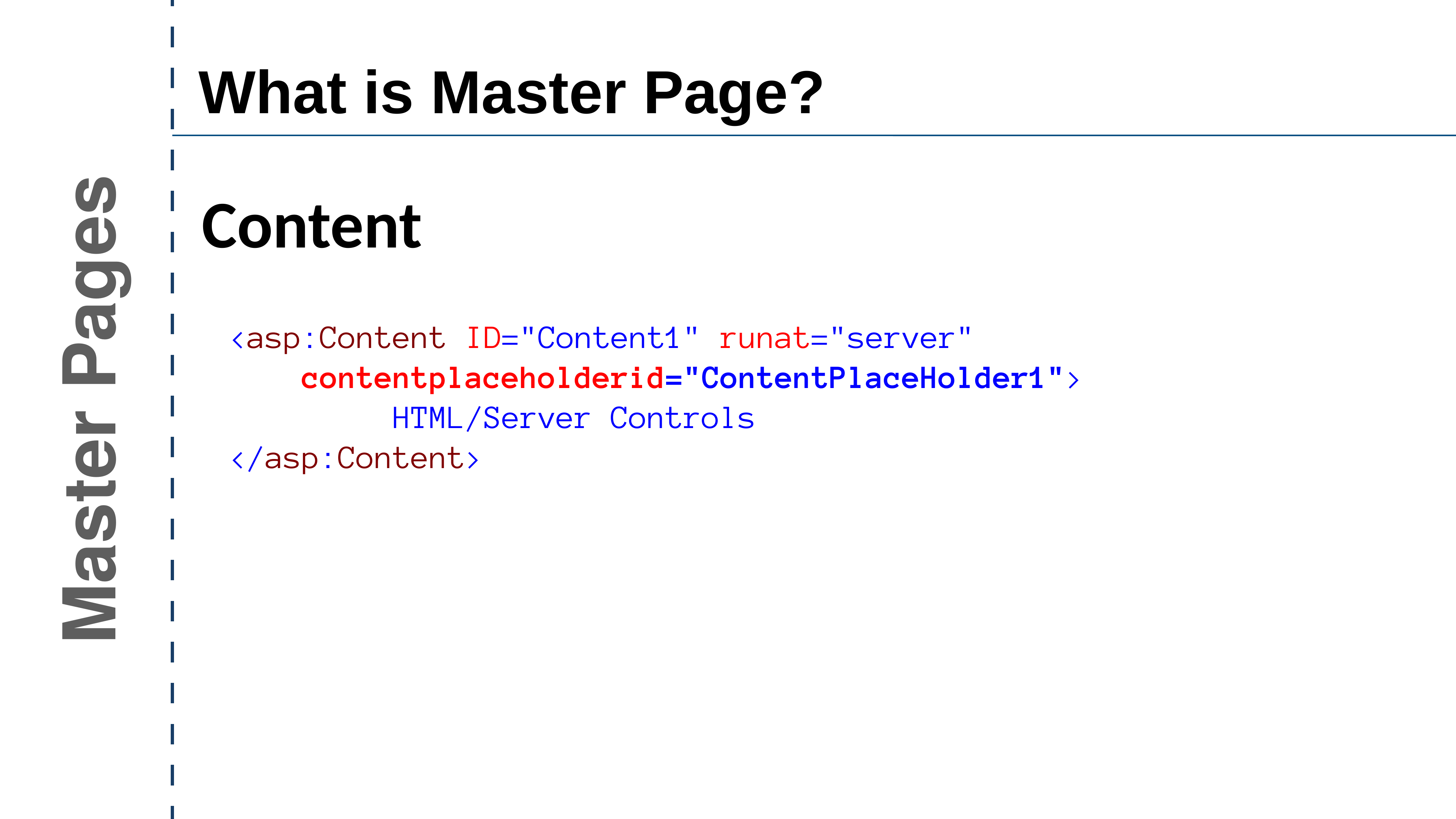

What is Master Page?

Content
<asp:Content ID="Content1" runat="server"
    contentplaceholderid="ContentPlaceHolder1">
			HTML/Server Controls
</asp:Content>
Master Pages